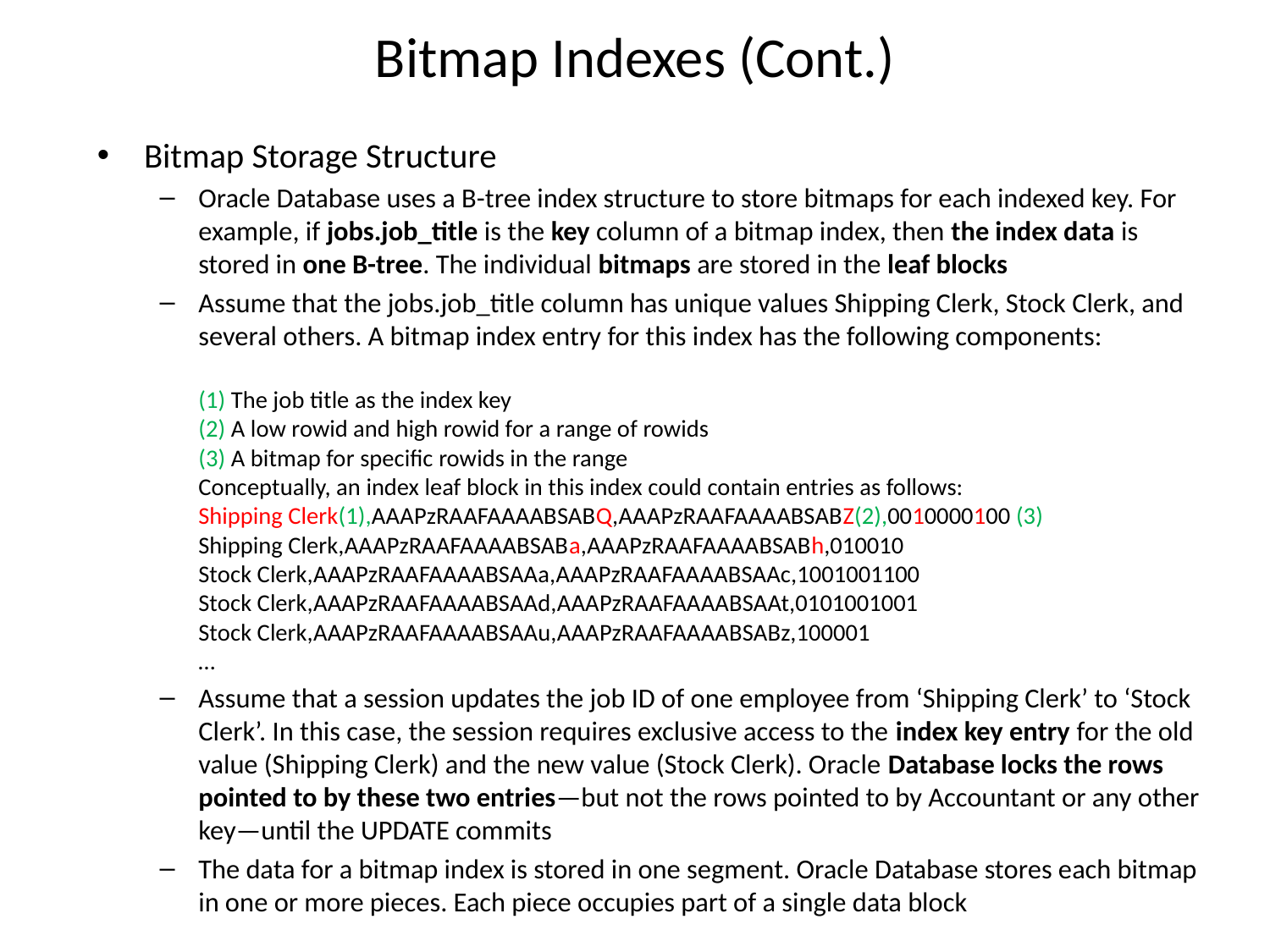

# Bitmap Indexes (Cont.)
Bitmap Storage Structure
Oracle Database uses a B-tree index structure to store bitmaps for each indexed key. For example, if jobs.job_title is the key column of a bitmap index, then the index data is stored in one B-tree. The individual bitmaps are stored in the leaf blocks
Assume that the jobs.job_title column has unique values Shipping Clerk, Stock Clerk, and several others. A bitmap index entry for this index has the following components:
(1) The job title as the index key
(2) A low rowid and high rowid for a range of rowids
(3) A bitmap for specific rowids in the range
Conceptually, an index leaf block in this index could contain entries as follows:
Shipping Clerk(1),AAAPzRAAFAAAABSABQ,AAAPzRAAFAAAABSABZ(2),0010000100 (3)
Shipping Clerk,AAAPzRAAFAAAABSABa,AAAPzRAAFAAAABSABh,010010
Stock Clerk,AAAPzRAAFAAAABSAAa,AAAPzRAAFAAAABSAAc,1001001100
Stock Clerk,AAAPzRAAFAAAABSAAd,AAAPzRAAFAAAABSAAt,0101001001
Stock Clerk,AAAPzRAAFAAAABSAAu,AAAPzRAAFAAAABSABz,100001
…
Assume that a session updates the job ID of one employee from ‘Shipping Clerk’ to ‘Stock Clerk’. In this case, the session requires exclusive access to the index key entry for the old value (Shipping Clerk) and the new value (Stock Clerk). Oracle Database locks the rows pointed to by these two entries—but not the rows pointed to by Accountant or any other key—until the UPDATE commits
The data for a bitmap index is stored in one segment. Oracle Database stores each bitmap in one or more pieces. Each piece occupies part of a single data block